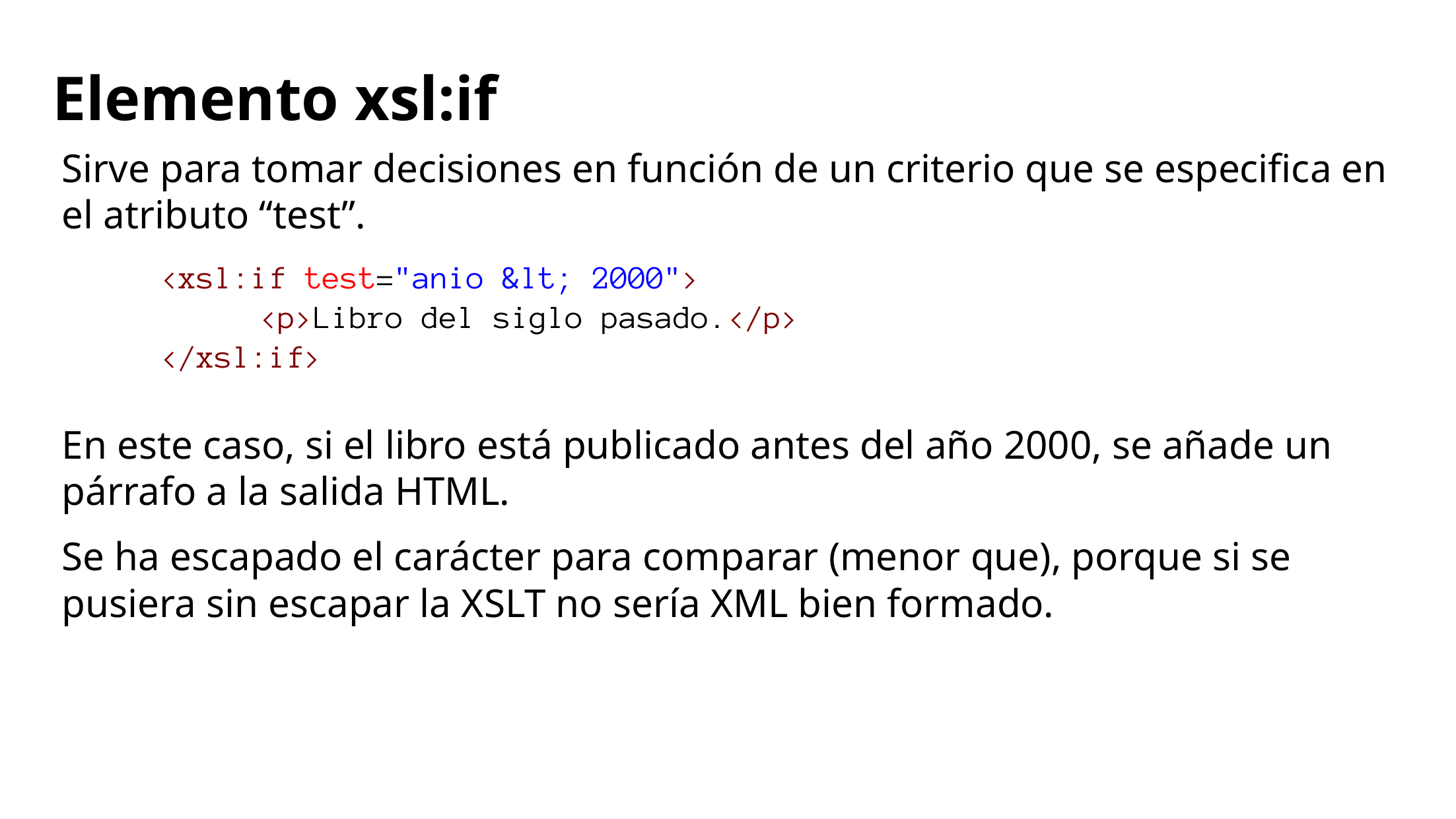

# Elemento xsl:if
Sirve para tomar decisiones en función de un criterio que se especifica en el atributo “test”.
<xsl:if test="anio &lt; 2000">
	<p>Libro del siglo pasado.</p>
</xsl:if>
En este caso, si el libro está publicado antes del año 2000, se añade un párrafo a la salida HTML.
Se ha escapado el carácter para comparar (menor que), porque si se pusiera sin escapar la XSLT no sería XML bien formado.